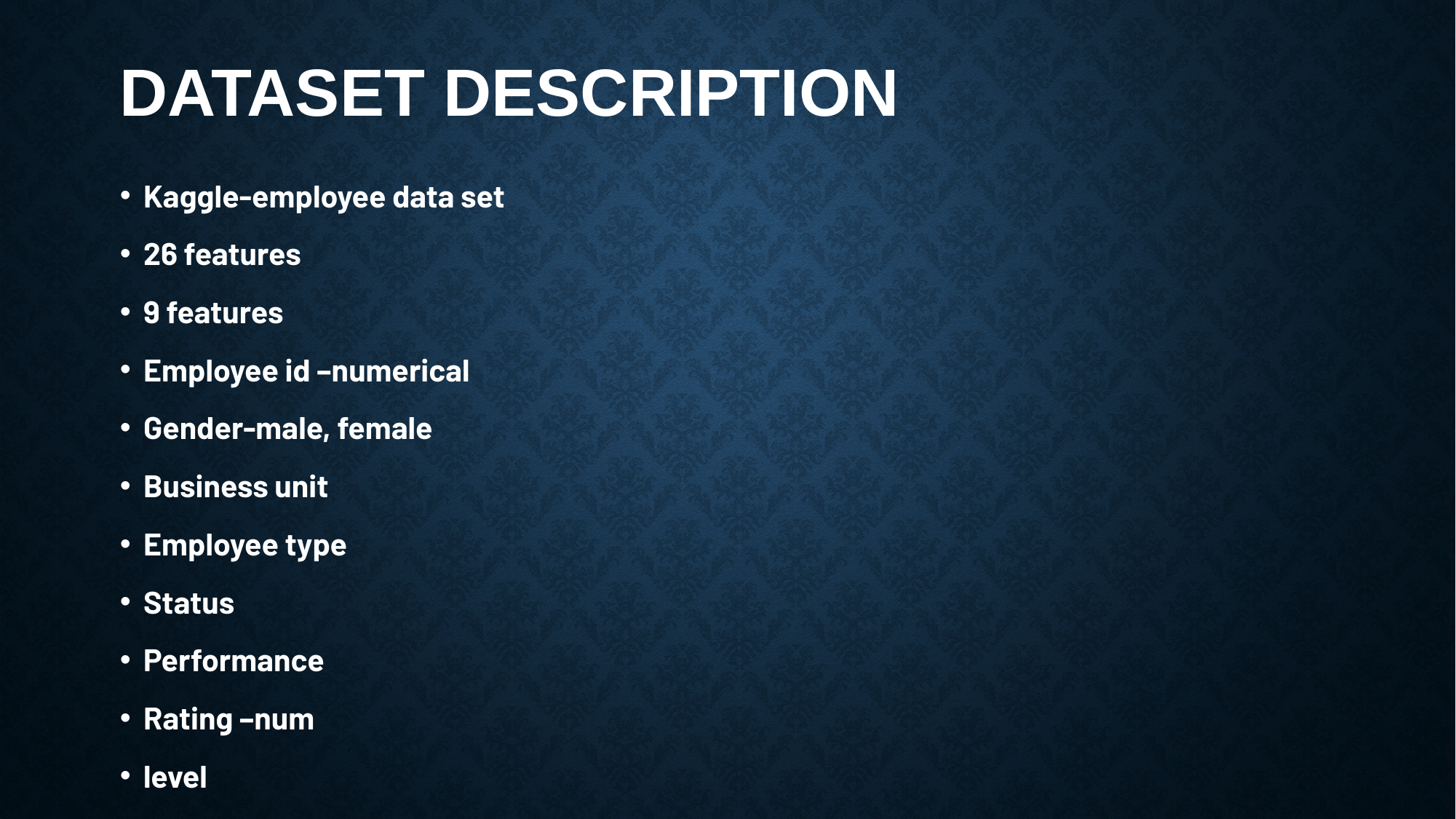

# DATASET DESCRIPTION
Kaggle-employee data set
26 features
9 features
Employee id –numerical
Gender-male, female
Business unit
Employee type
Status
Performance
Rating –num
level